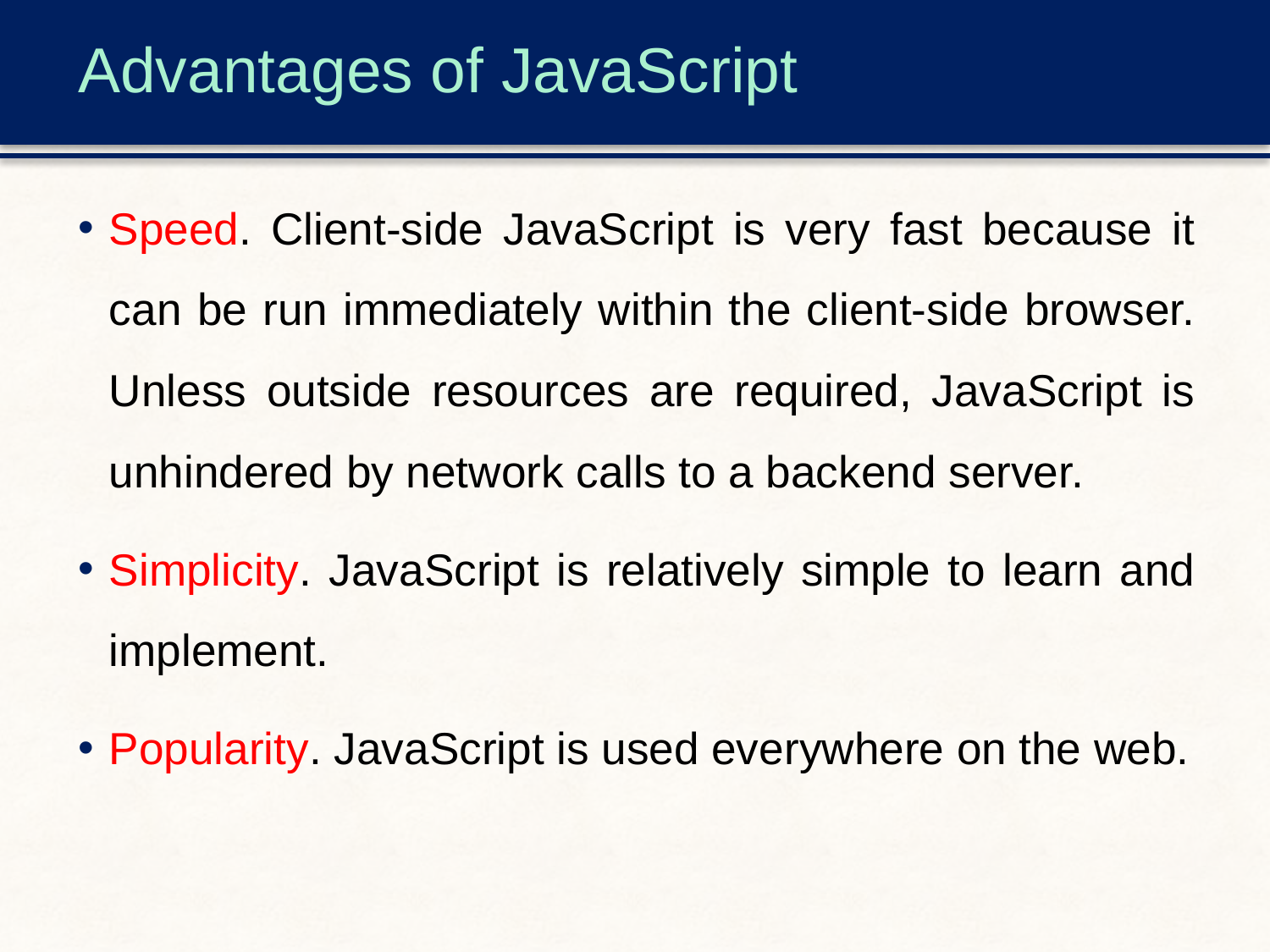

# Advantages of JavaScript
Speed. Client-side JavaScript is very fast because it can be run immediately within the client-side browser. Unless outside resources are required, JavaScript is unhindered by network calls to a backend server.
Simplicity. JavaScript is relatively simple to learn and implement.
Popularity. JavaScript is used everywhere on the web.